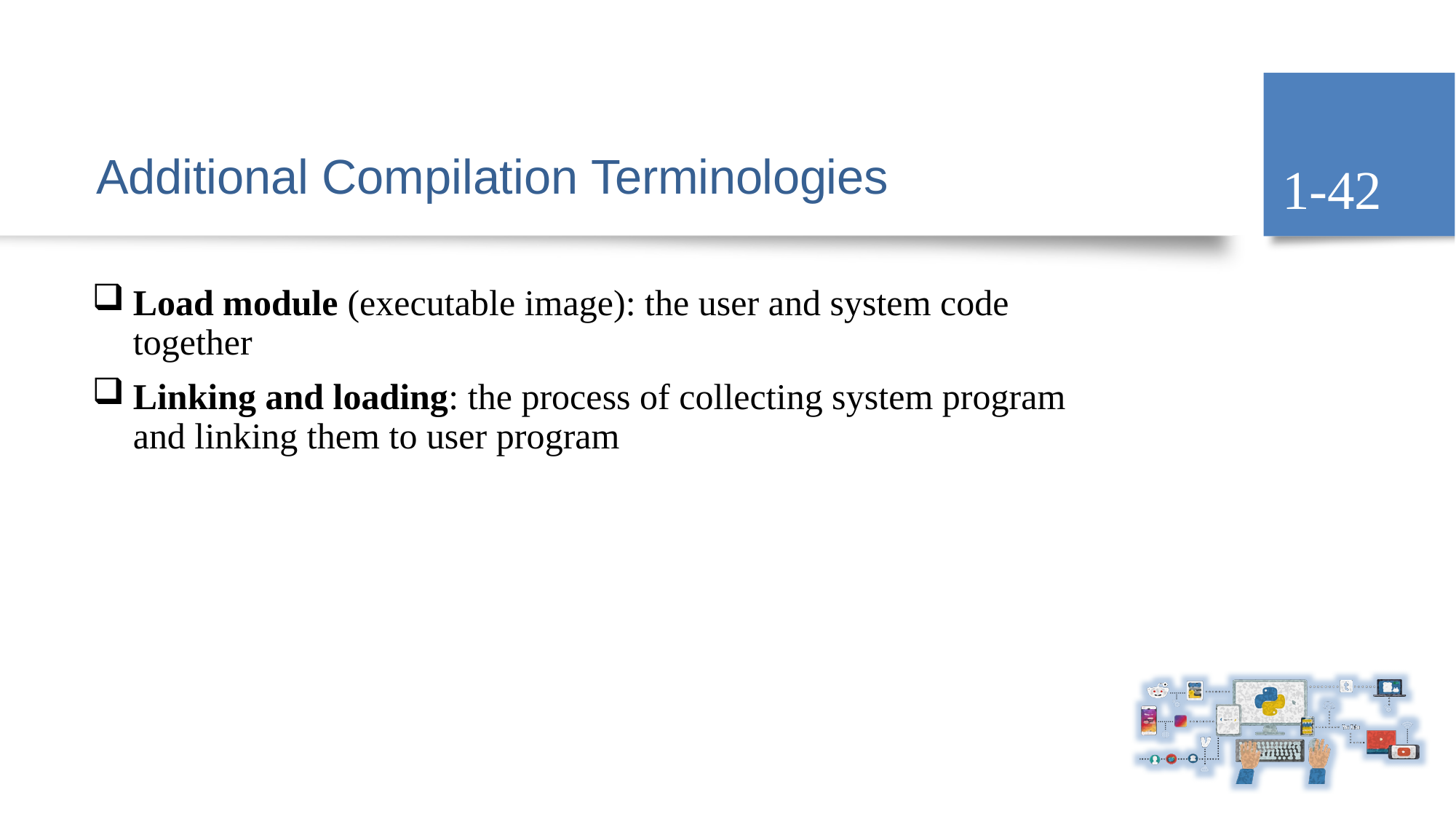

1-42
# Additional Compilation Terminologies
Load module (executable image): the user and system code together
Linking and loading: the process of collecting system program and linking them to user program